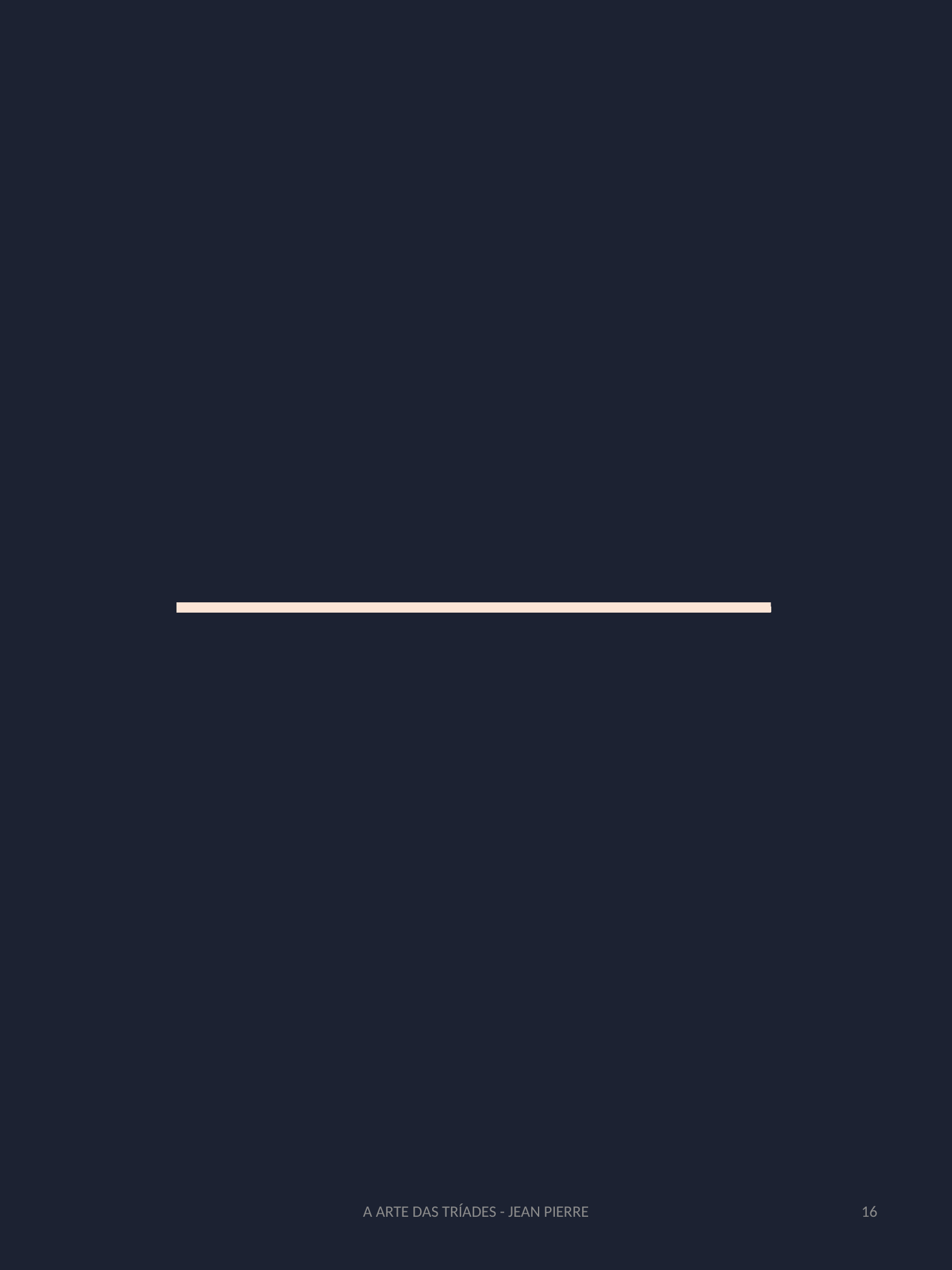

Conclusão

Conclusão

A ARTE DAS TRÍADES - JEAN PIERRE
16